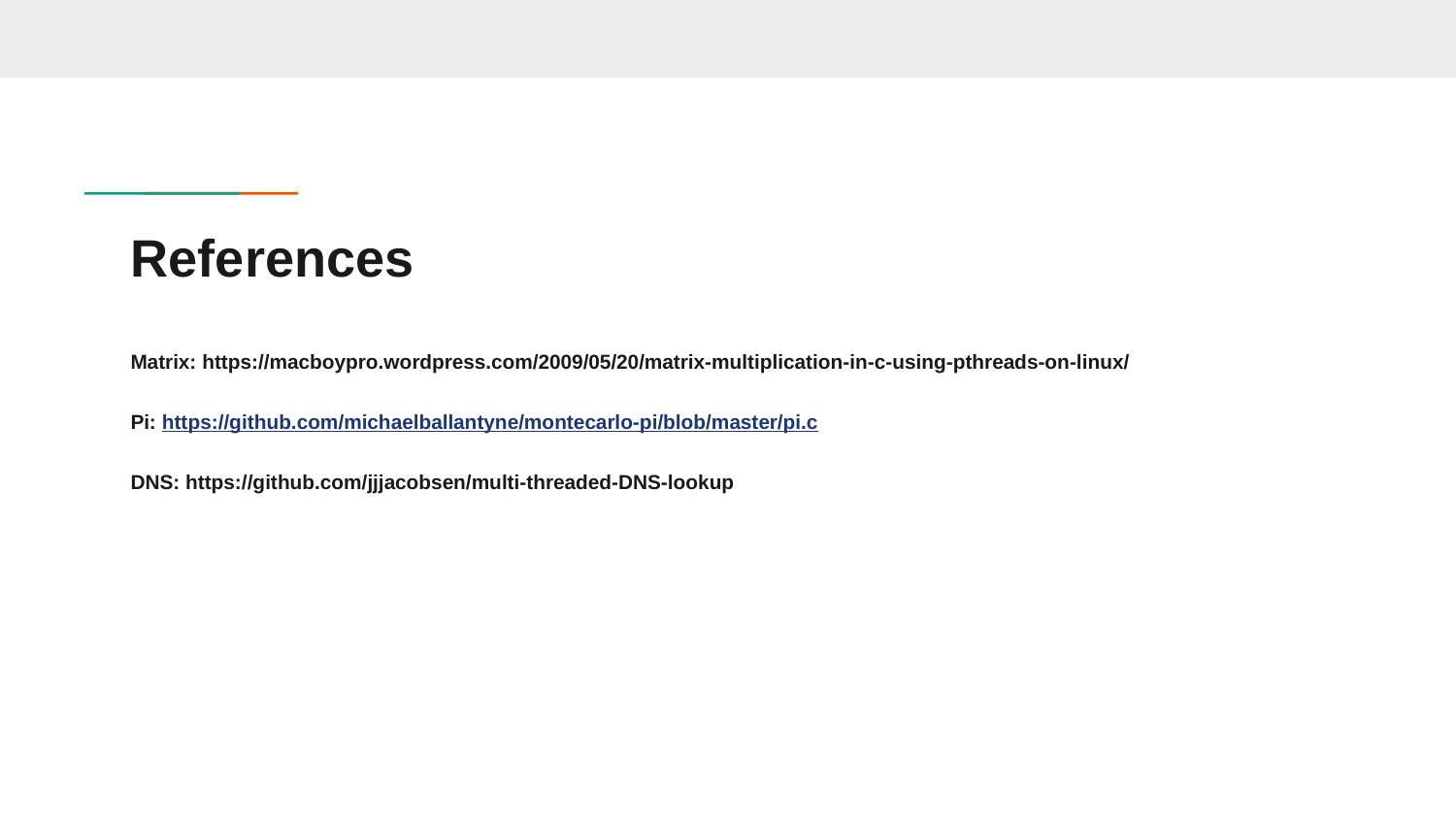

# References
Matrix: https://macboypro.wordpress.com/2009/05/20/matrix-multiplication-in-c-using-pthreads-on-linux/
Pi: https://github.com/michaelballantyne/montecarlo-pi/blob/master/pi.c
DNS: https://github.com/jjjacobsen/multi-threaded-DNS-lookup